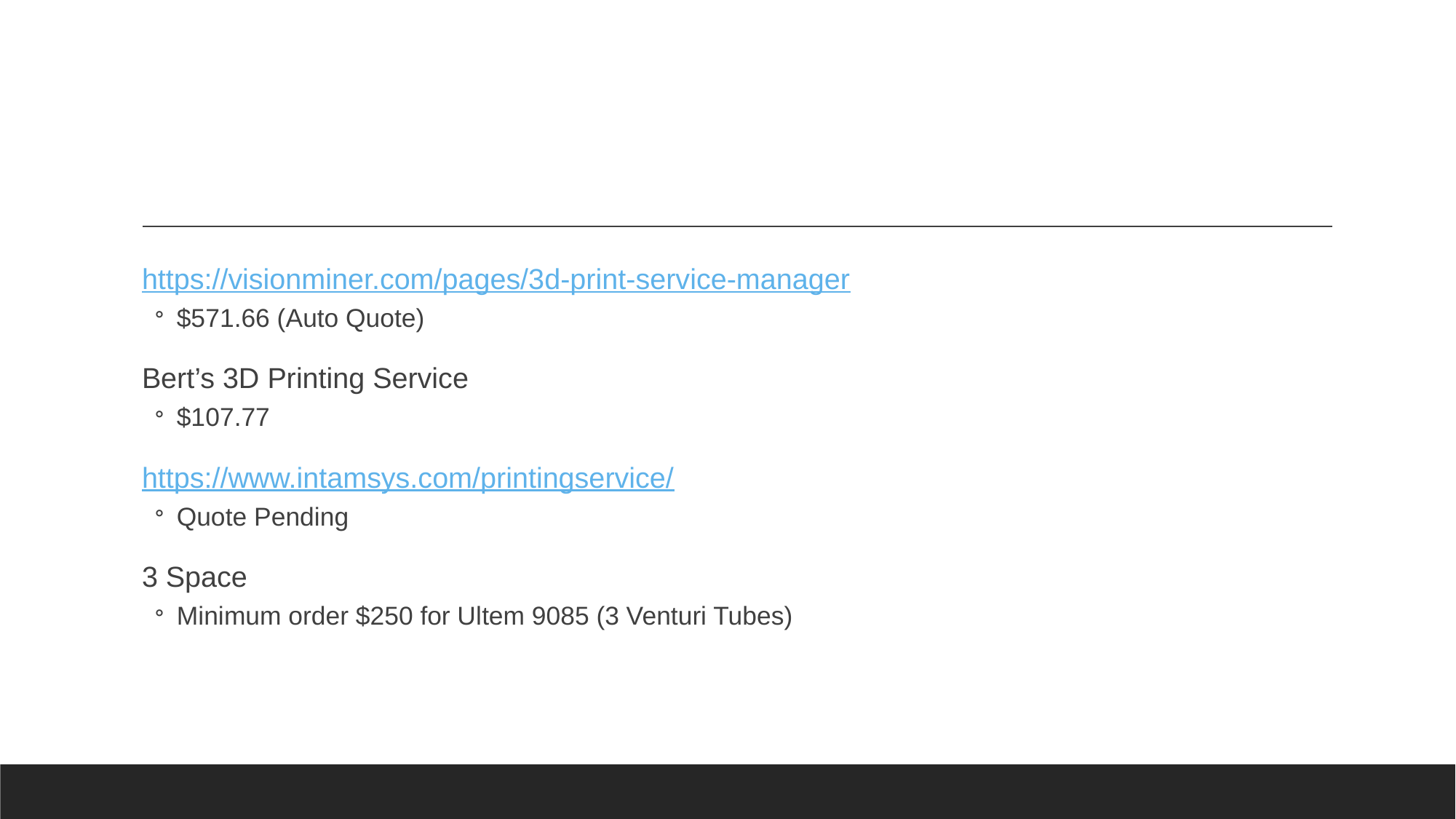

#
https://visionminer.com/pages/3d-print-service-manager
$571.66 (Auto Quote)
Bert’s 3D Printing Service
$107.77
https://www.intamsys.com/printingservice/
Quote Pending
3 Space
Minimum order $250 for Ultem 9085 (3 Venturi Tubes)